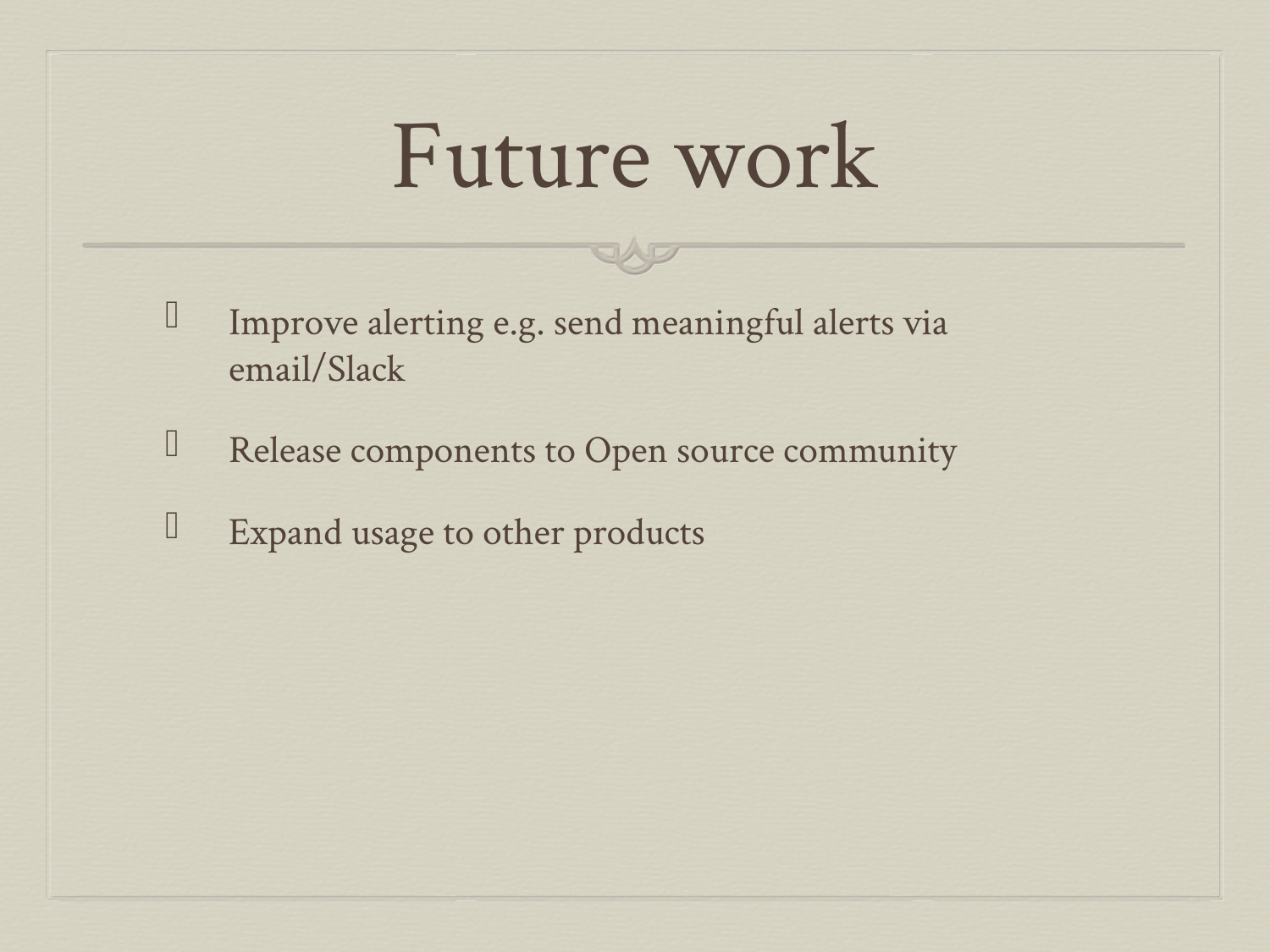

# Future work
Improve alerting e.g. send meaningful alerts via email/Slack
Release components to Open source community
Expand usage to other products